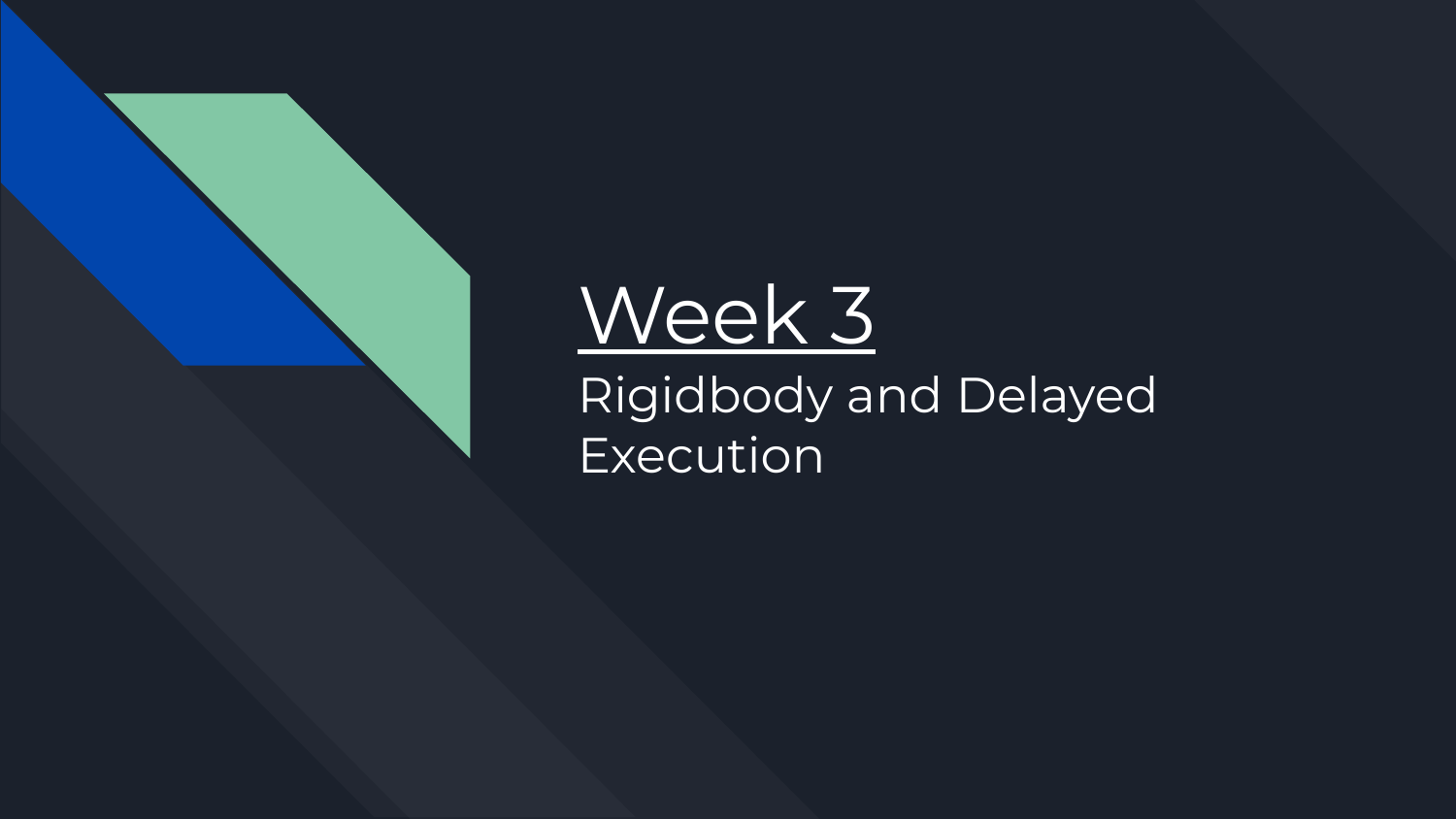

# Week 3
Rigidbody and Delayed Execution